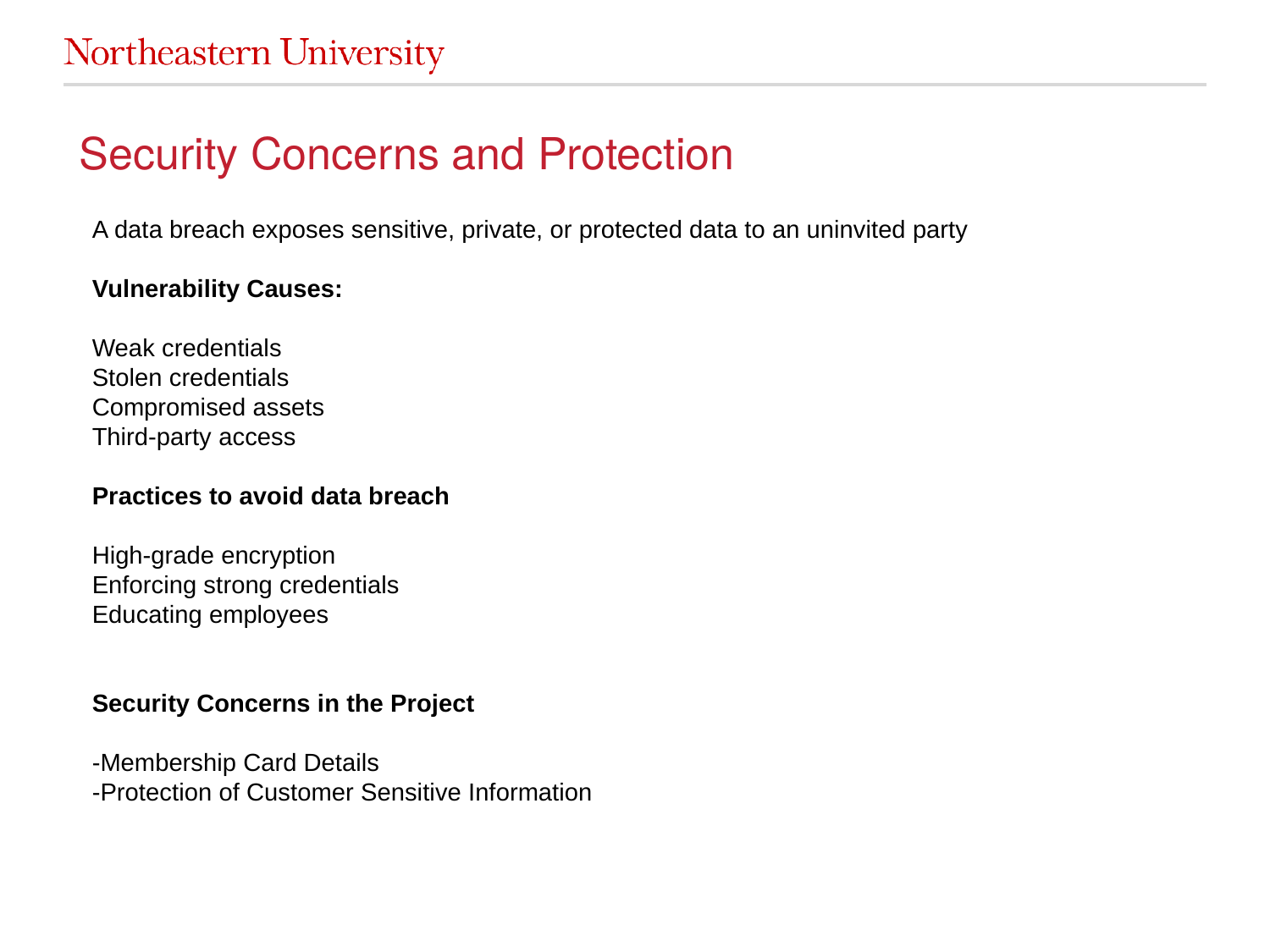

# Security Concerns and Protection
A data breach exposes sensitive, private, or protected data to an uninvited party

Vulnerability Causes:

Weak credentials
Stolen credentials
Compromised assets
Third-party access

Practices to avoid data breach

High-grade encryption
Enforcing strong credentials
Educating employees

Security Concerns in the Project

-Membership Card Details
-Protection of Customer Sensitive Information